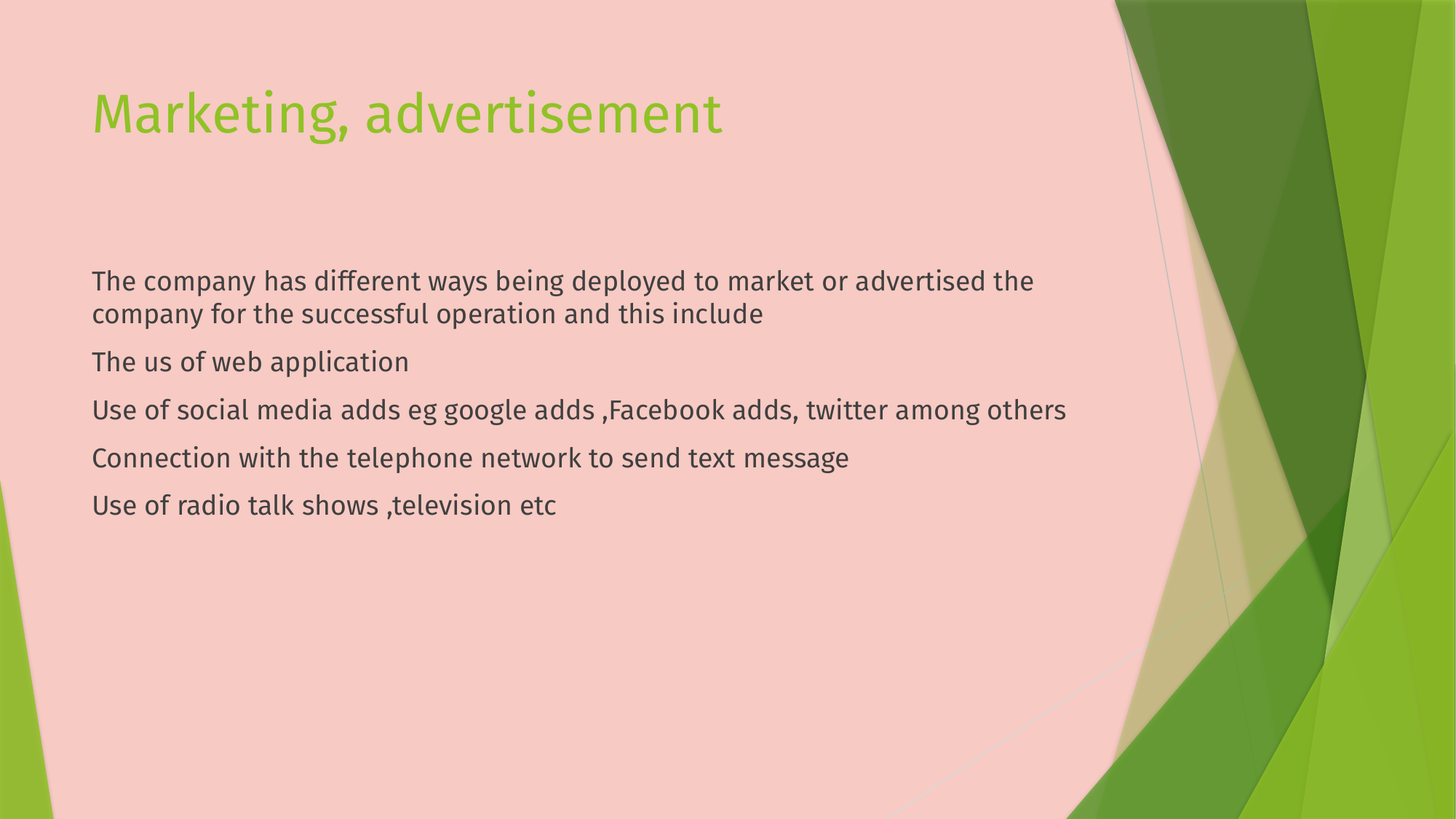

# Marketing, advertisement
The company has different ways being deployed to market or advertised the company for the successful operation and this include
The us of web application
Use of social media adds eg google adds ,Facebook adds, twitter among others
Connection with the telephone network to send text message
Use of radio talk shows ,television etc